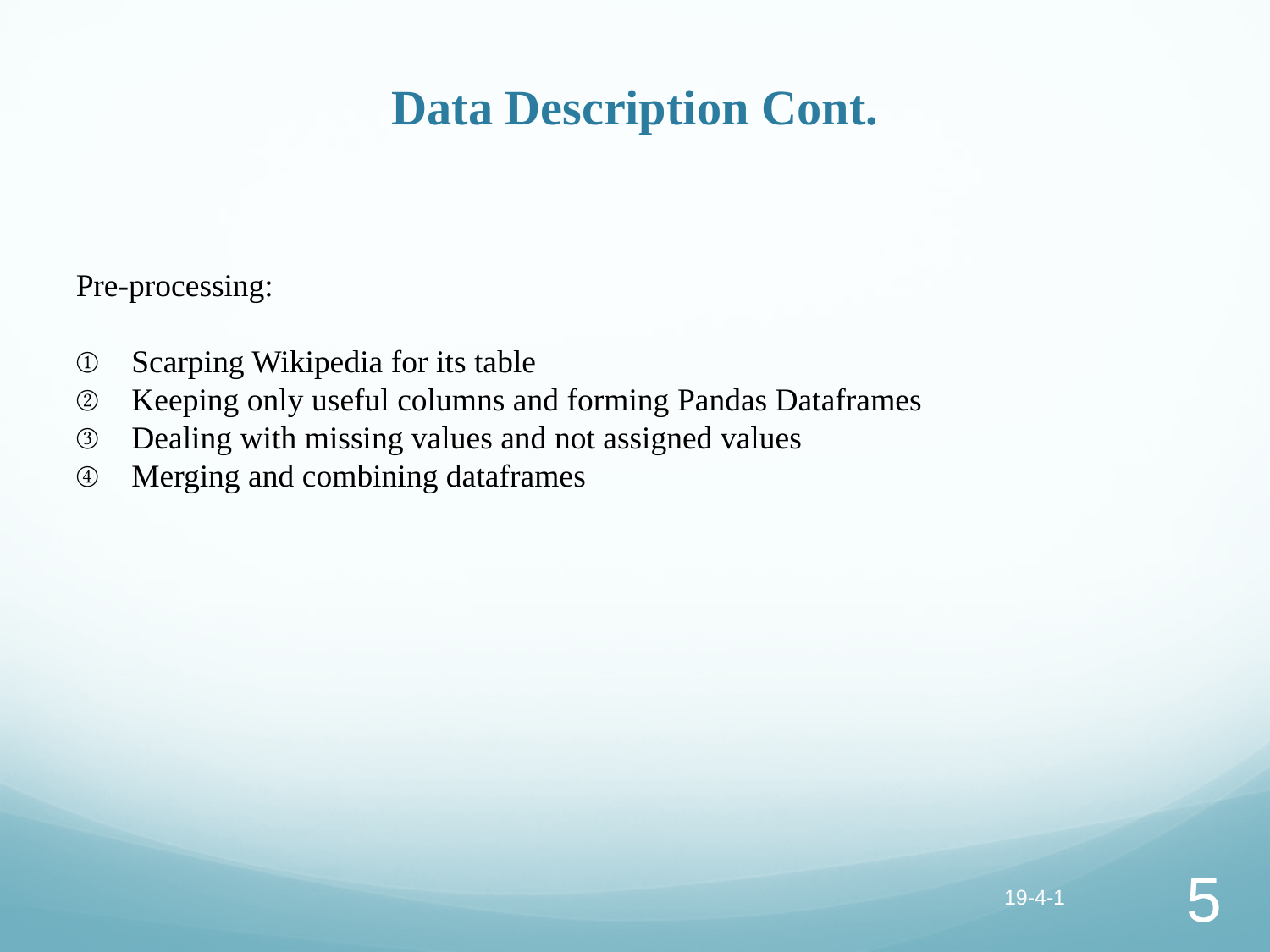

# Data Description Cont.
Pre-processing:

 Scarping Wikipedia for its table
 Keeping only useful columns and forming Pandas Dataframes
 Dealing with missing values and not assigned values
 Merging and combining dataframes

19-4-1
5